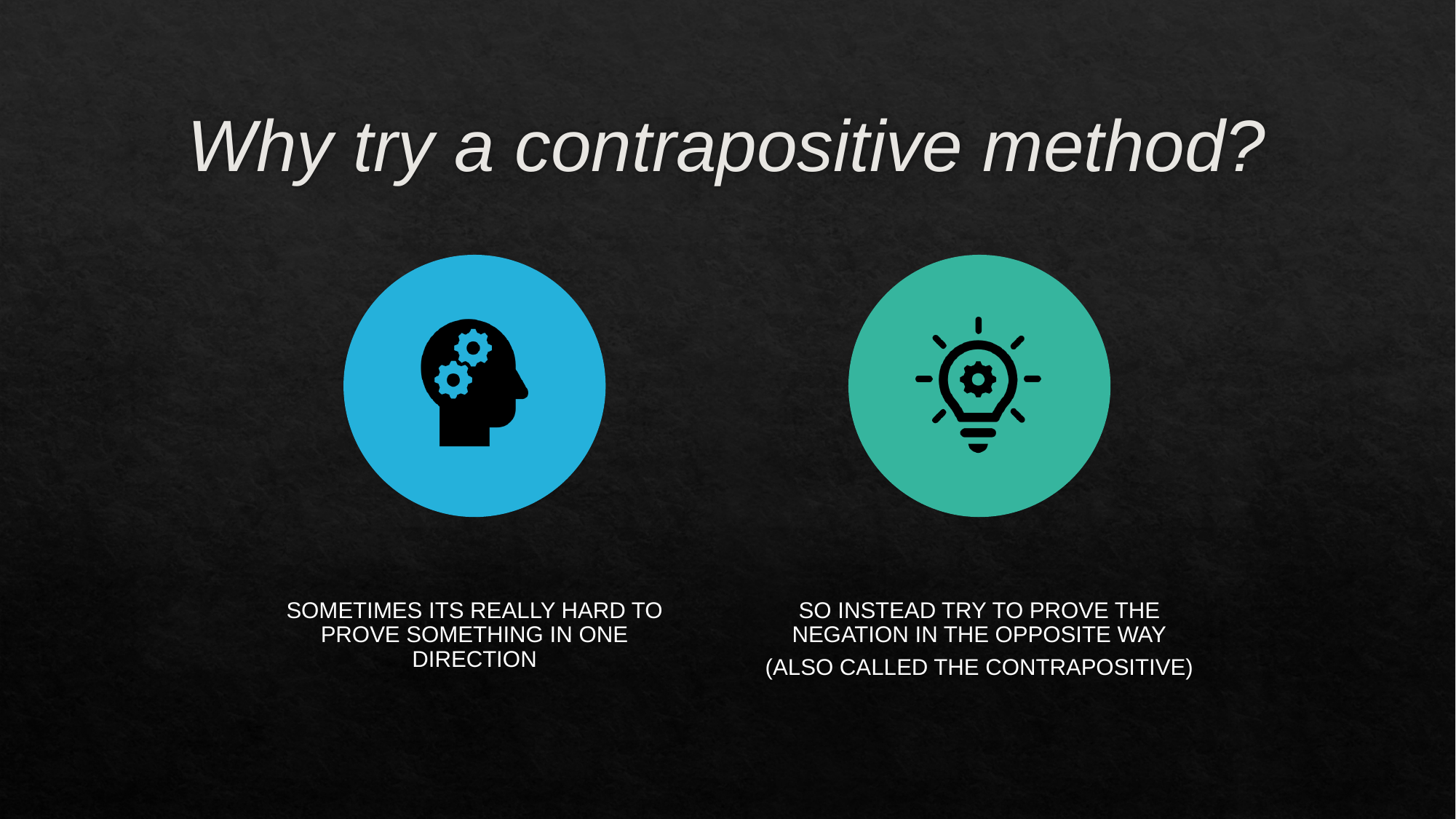

# Why try a contrapositive method?
Sometimes its really hard to prove something in one direction
So instead try to prove the negation in the opposite way
(Also called the contrapositive)